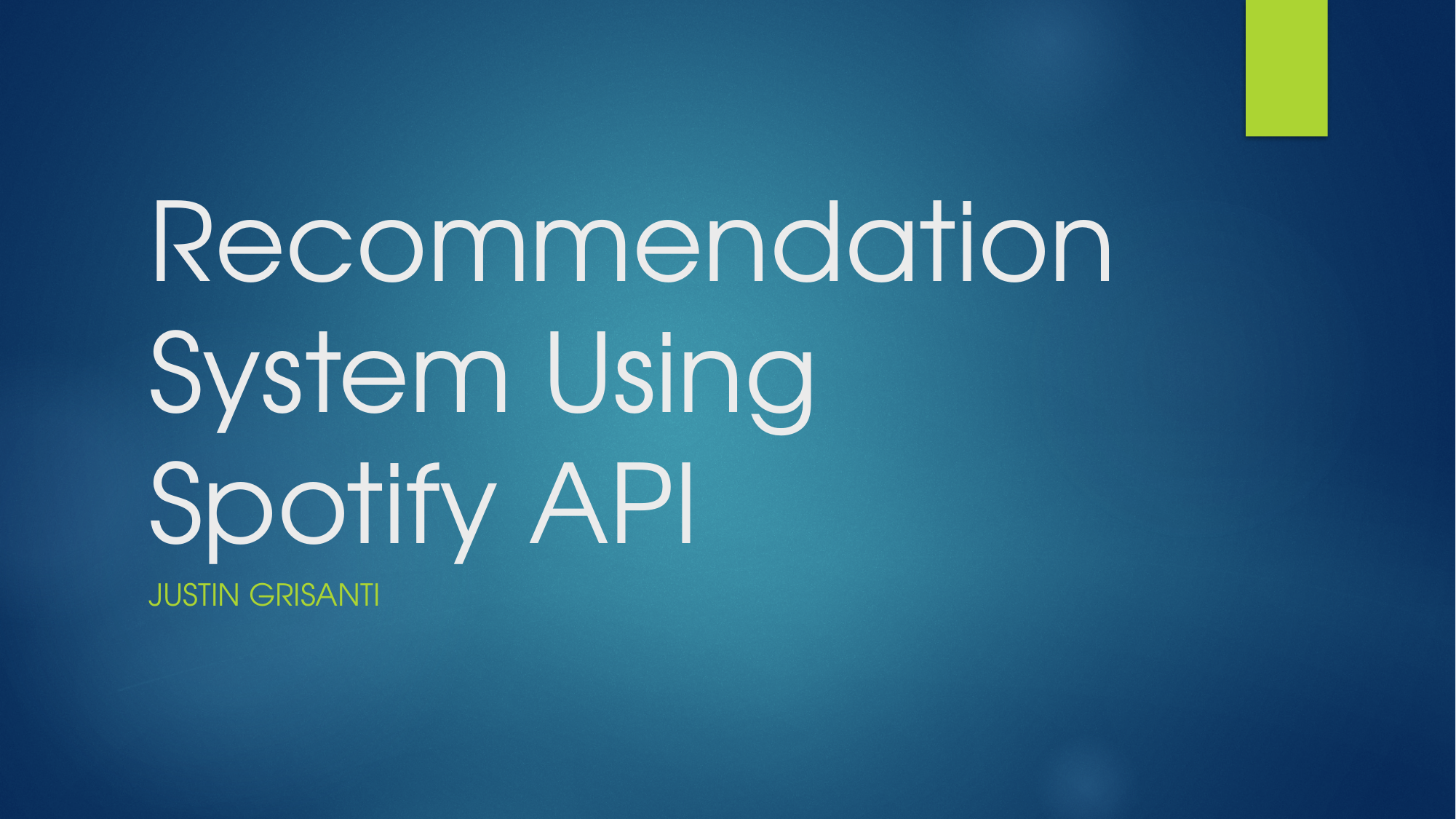

# Recommendation System Using Spotify API
Justin grisanti